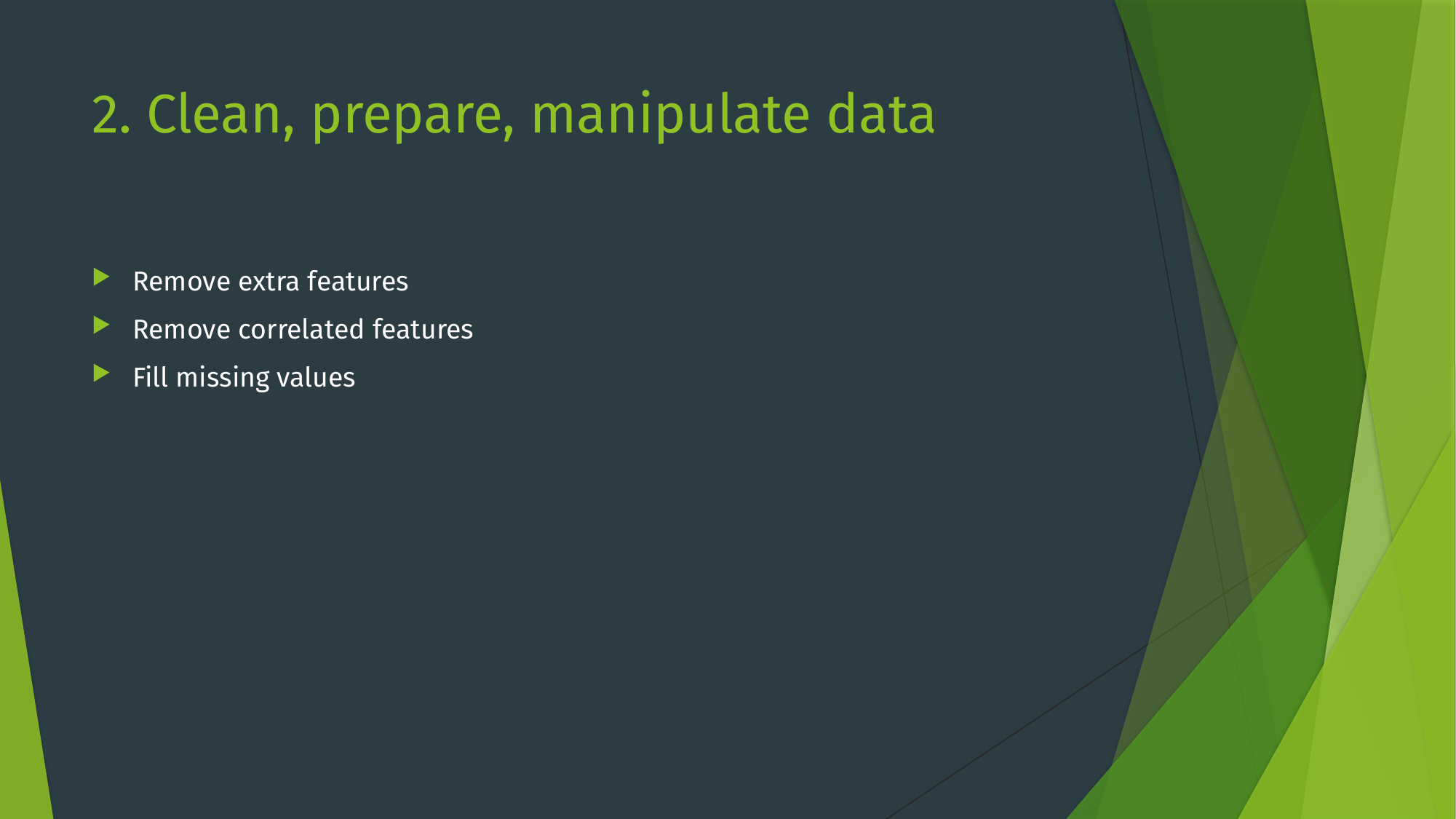

# 2. Clean, prepare, manipulate data
Remove extra features
Remove correlated features
Fill missing values